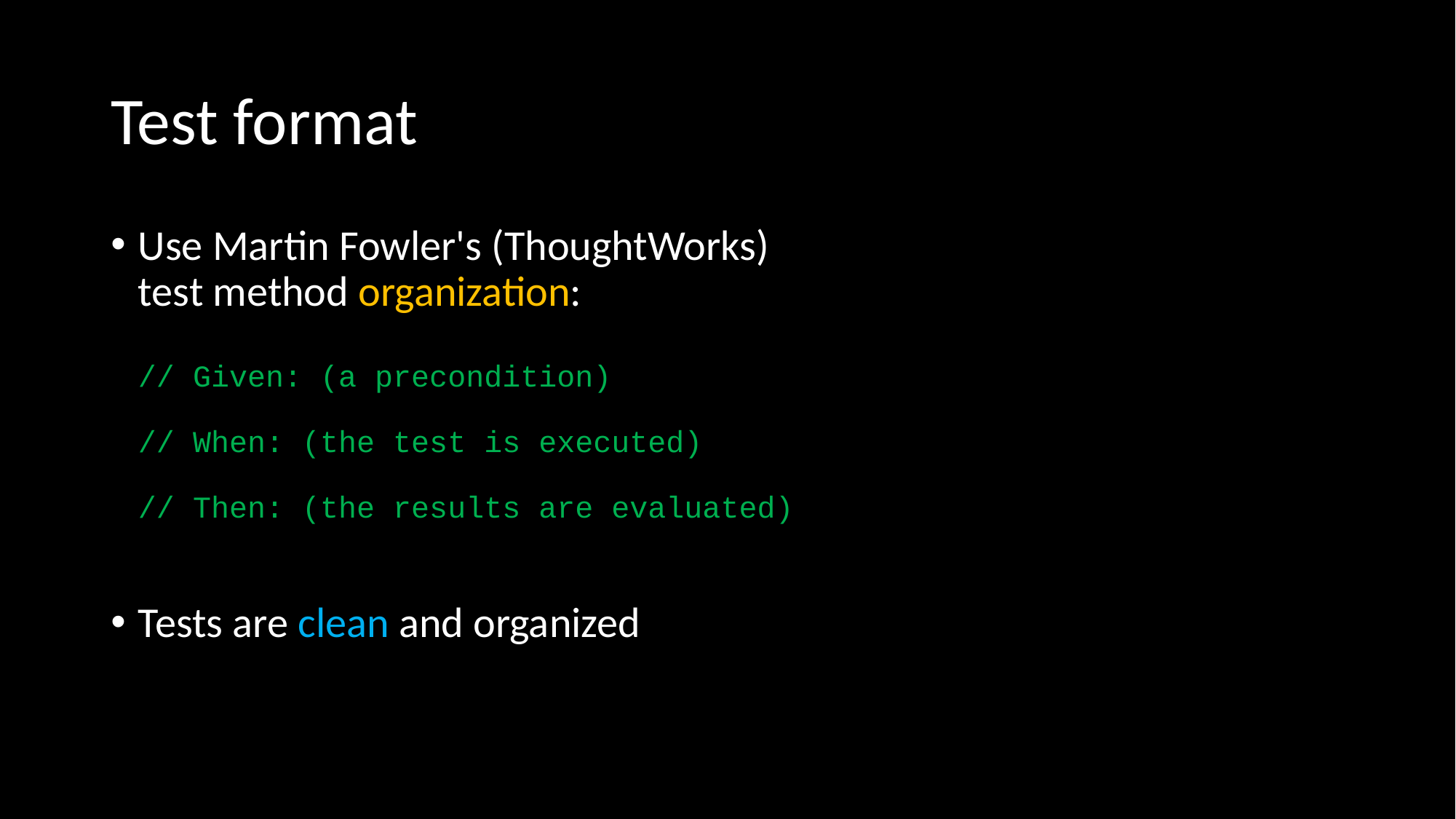

# Test format
Use Martin Fowler's (ThoughtWorks) test method organization:
// Given: (a precondition)
// When: (the test is executed)
// Then: (the results are evaluated)

Tests are clean and organized